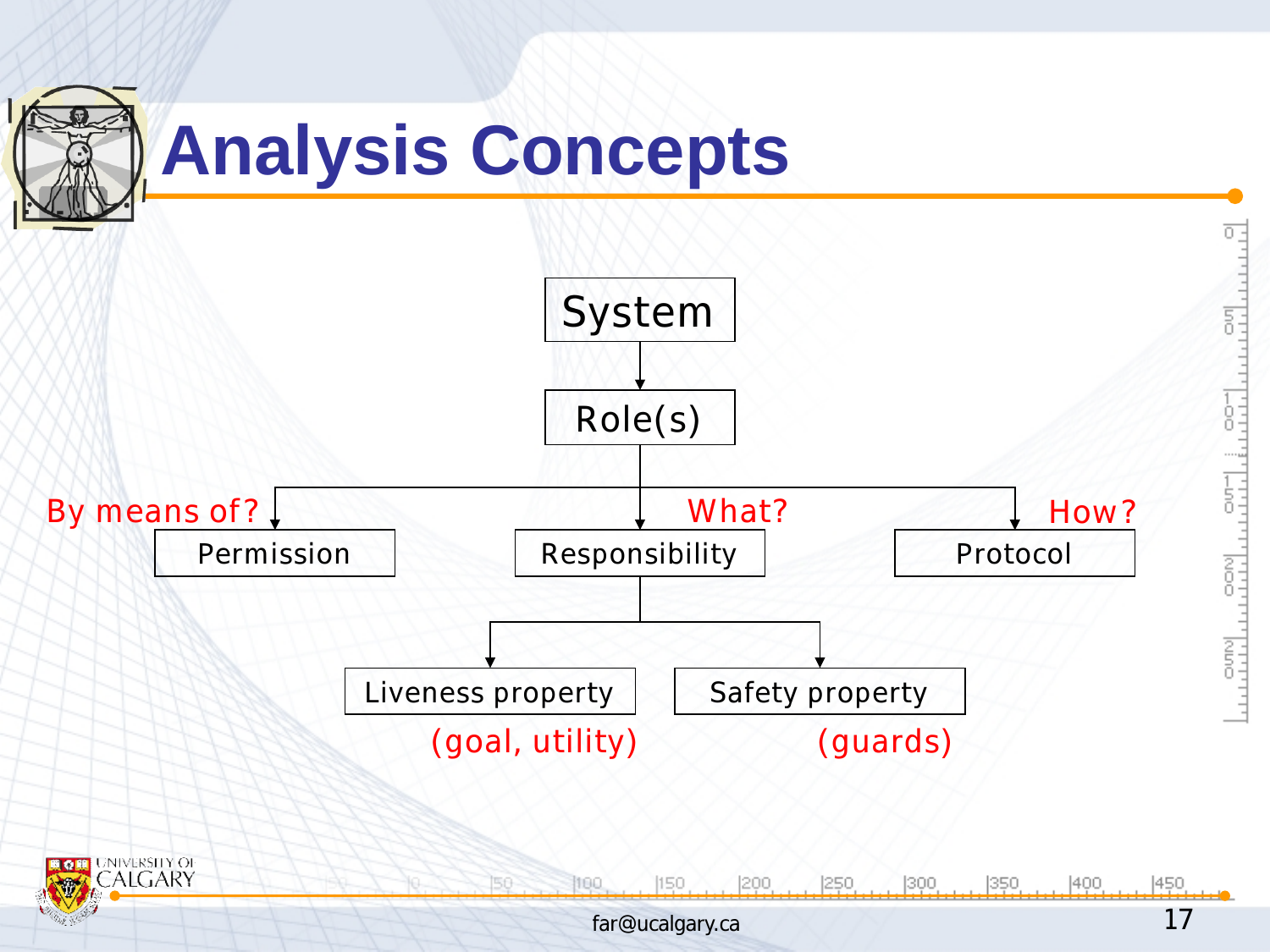

# Analysis Concepts
System
Role(s)
Permission
Responsibility
Protocol
Liveness property
Safety property
By means of?
What?
How?
(goal, utility)
(guards)
far@ucalgary.ca
17